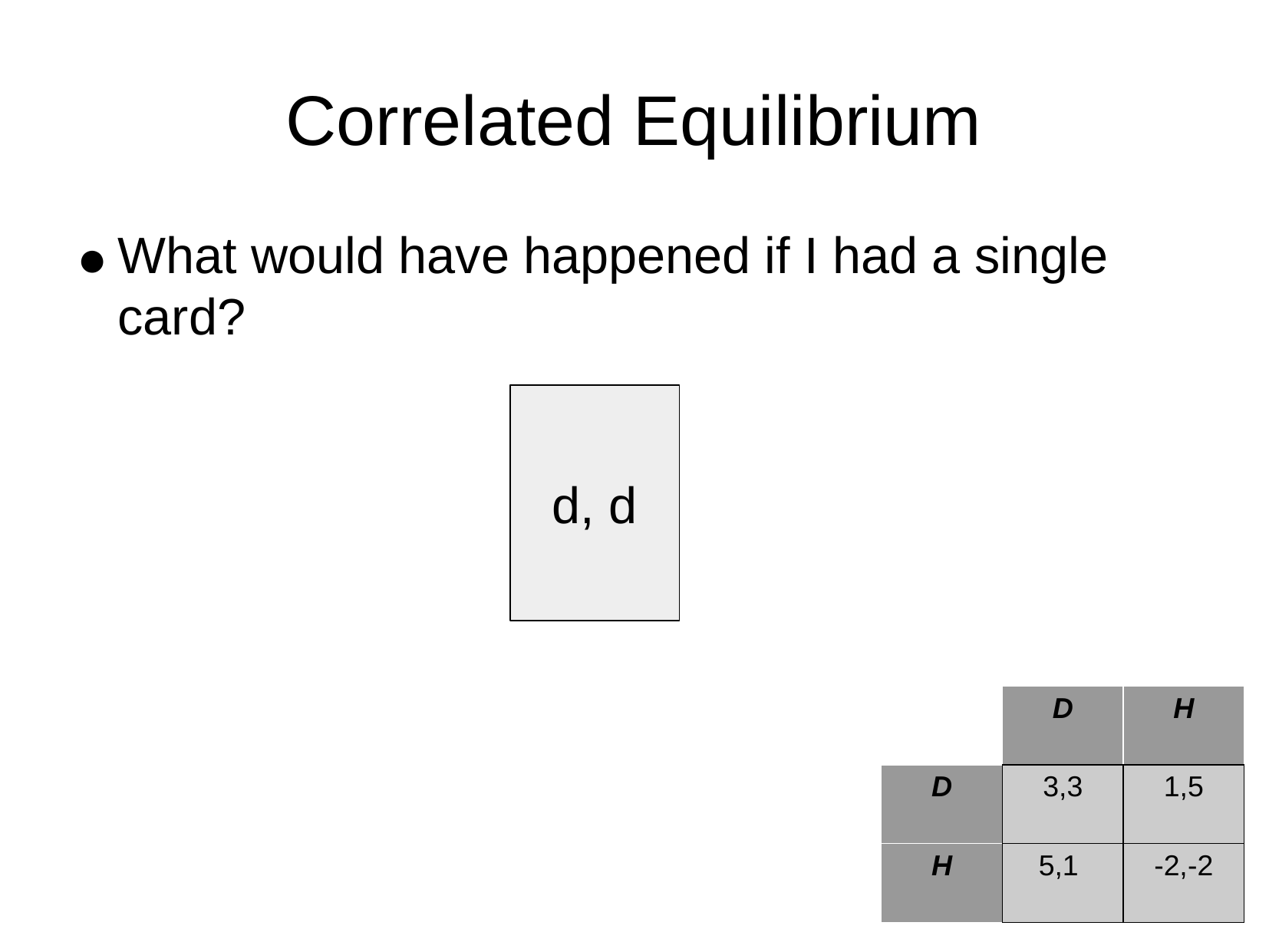

Correlated Equilibrium
What would have happened if I had a single card?
d, d
|  | D | H |
| --- | --- | --- |
| D | 3,3 | 1,5 |
| H | 5,1 | -2,-2 |